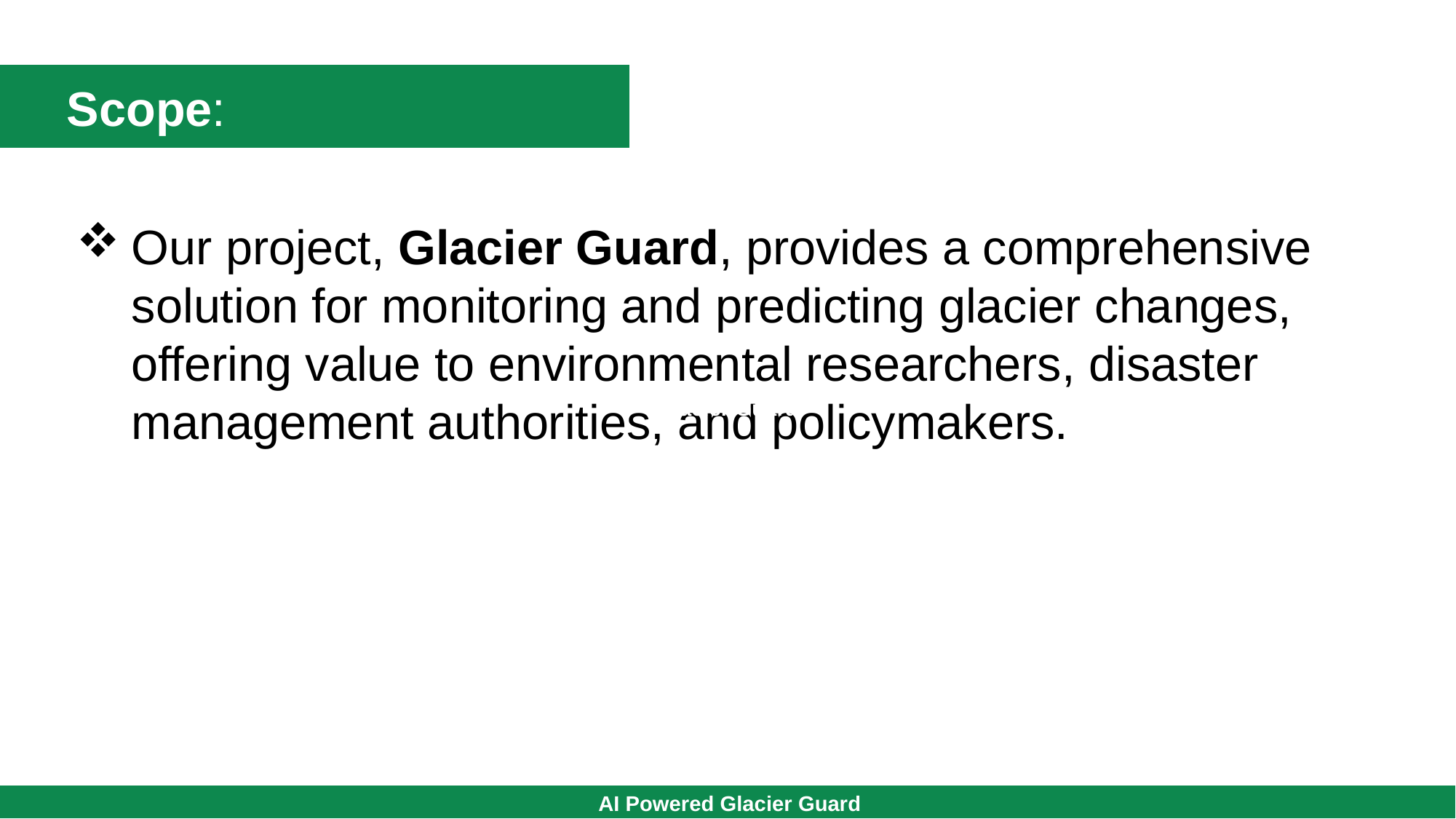

Scope:
Our project, Glacier Guard, provides a comprehensive solution for monitoring and predicting glacier changes, offering value to environmental researchers, disaster management authorities, and policymakers.
Glacier Guard
AI Powered Glacier Guard